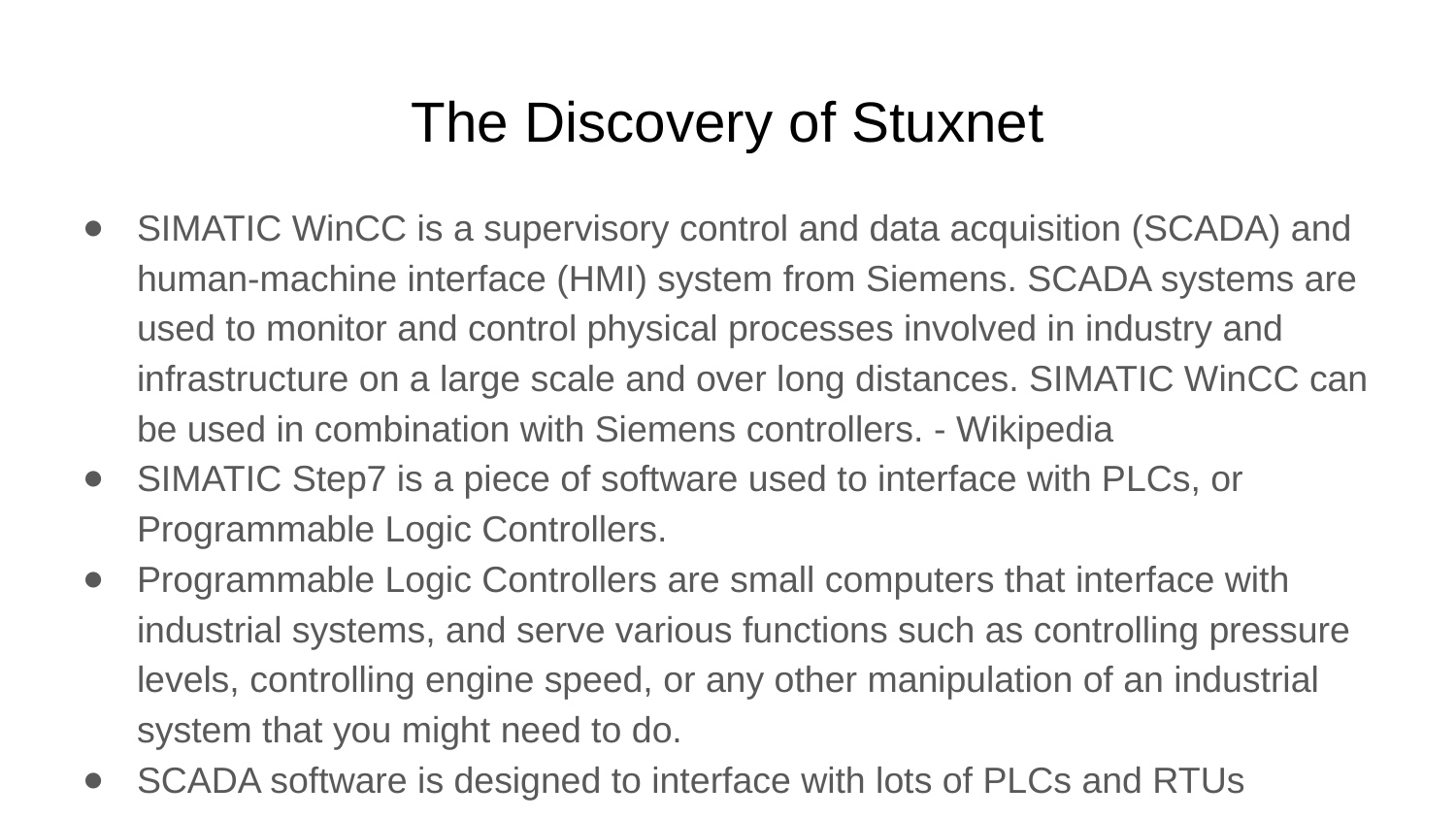

# The Discovery of Stuxnet
SIMATIC WinCC is a supervisory control and data acquisition (SCADA) and human-machine interface (HMI) system from Siemens. SCADA systems are used to monitor and control physical processes involved in industry and infrastructure on a large scale and over long distances. SIMATIC WinCC can be used in combination with Siemens controllers. - Wikipedia
SIMATIC Step7 is a piece of software used to interface with PLCs, or Programmable Logic Controllers.
Programmable Logic Controllers are small computers that interface with industrial systems, and serve various functions such as controlling pressure levels, controlling engine speed, or any other manipulation of an industrial system that you might need to do.
SCADA software is designed to interface with lots of PLCs and RTUs